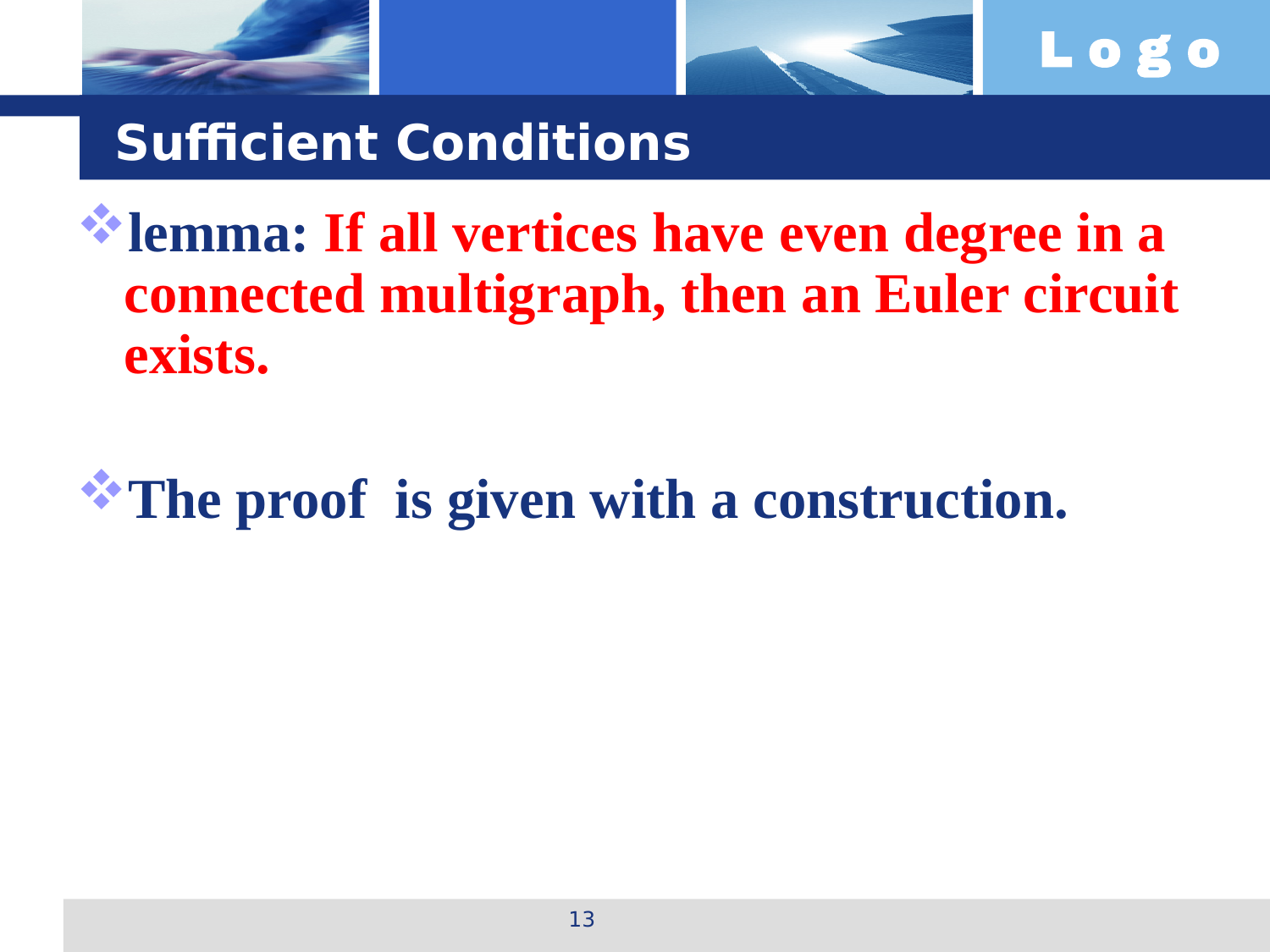

# Sufficient Conditions
lemma: If all vertices have even degree in a connected multigraph, then an Euler circuit exists.

The proof  is given with a construction.
13